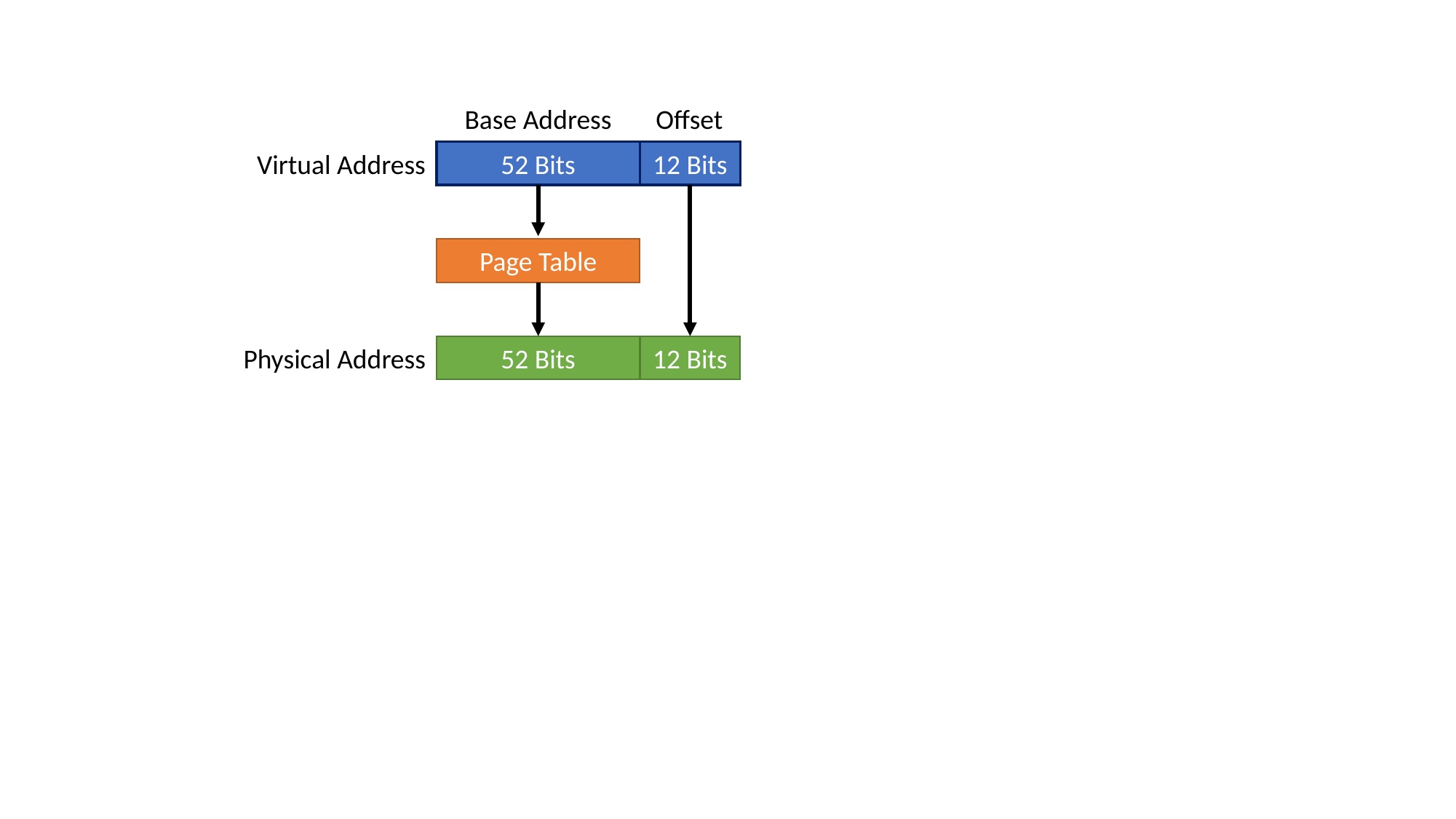

Base Address
Offset
Virtual Address
52 Bits
12 Bits
Page Table
Physical Address
52 Bits
12 Bits